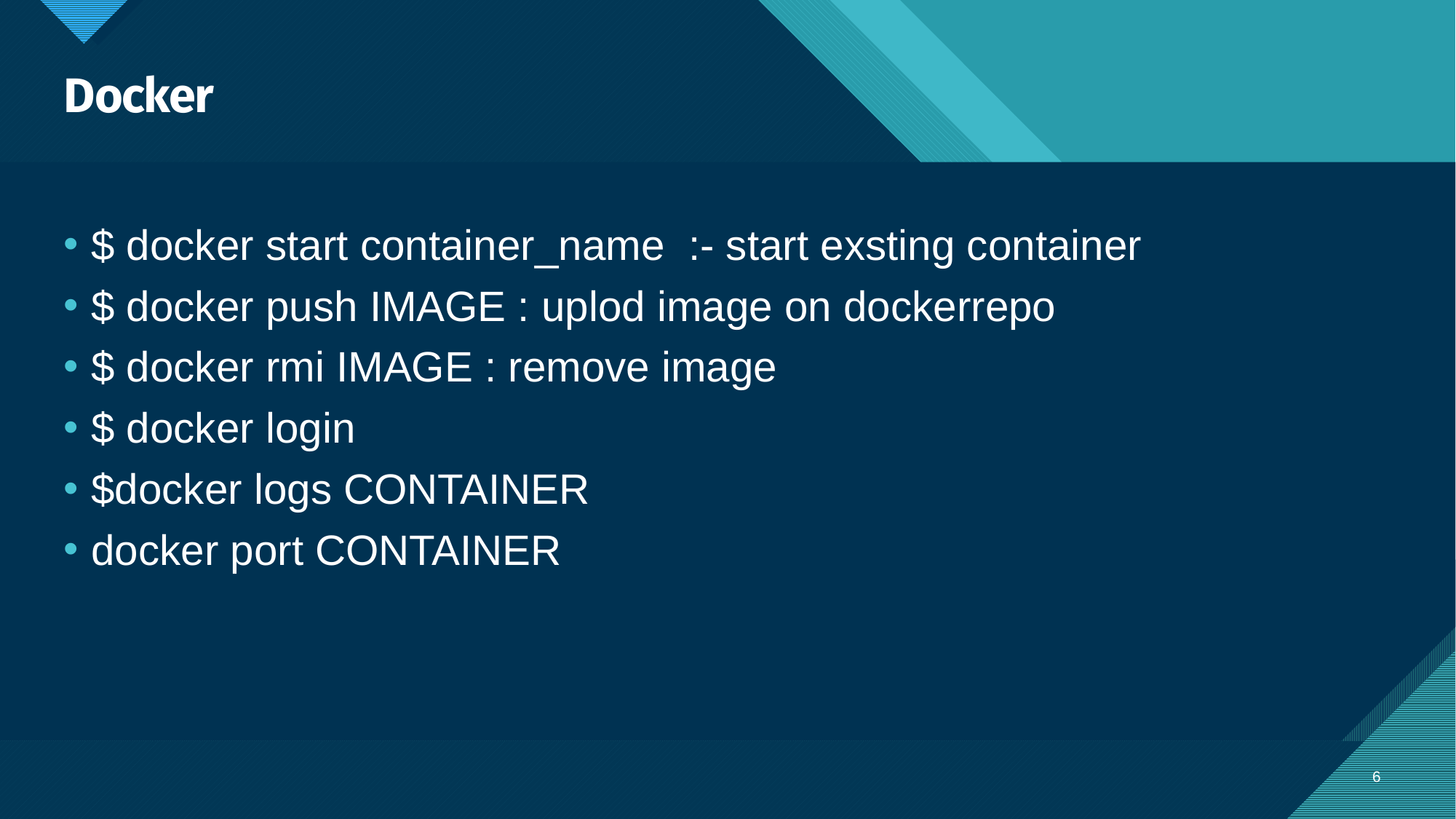

# Docker
$ docker start container_name  :- start exsting container
$ docker push IMAGE : uplod image on dockerrepo
$ docker rmi IMAGE : remove image
$ docker login
$docker logs CONTAINER
docker port CONTAINER

6